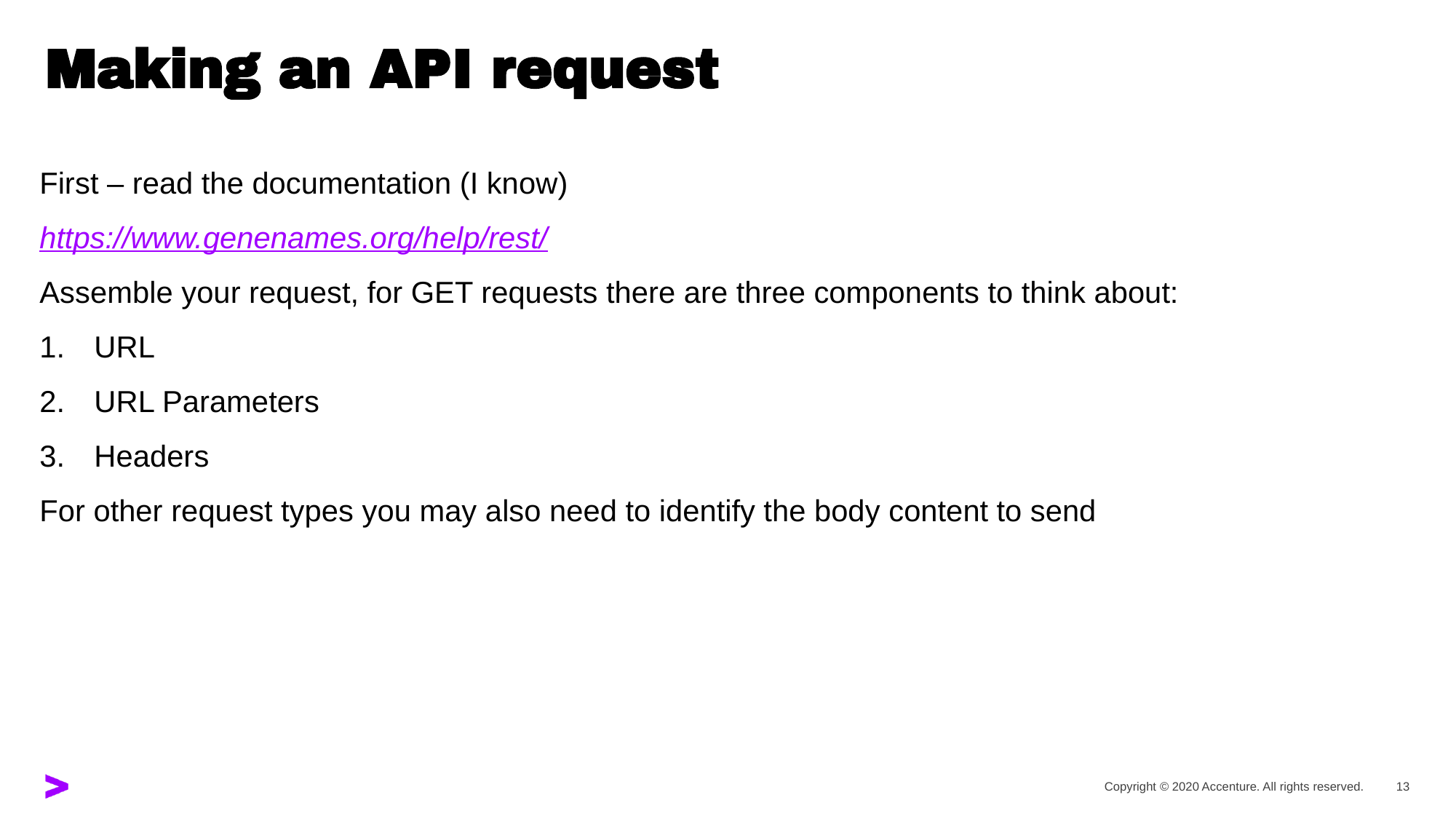

# Making an API request
First – read the documentation (I know)
https://www.genenames.org/help/rest/
Assemble your request, for GET requests there are three components to think about:
URL
URL Parameters
Headers
For other request types you may also need to identify the body content to send